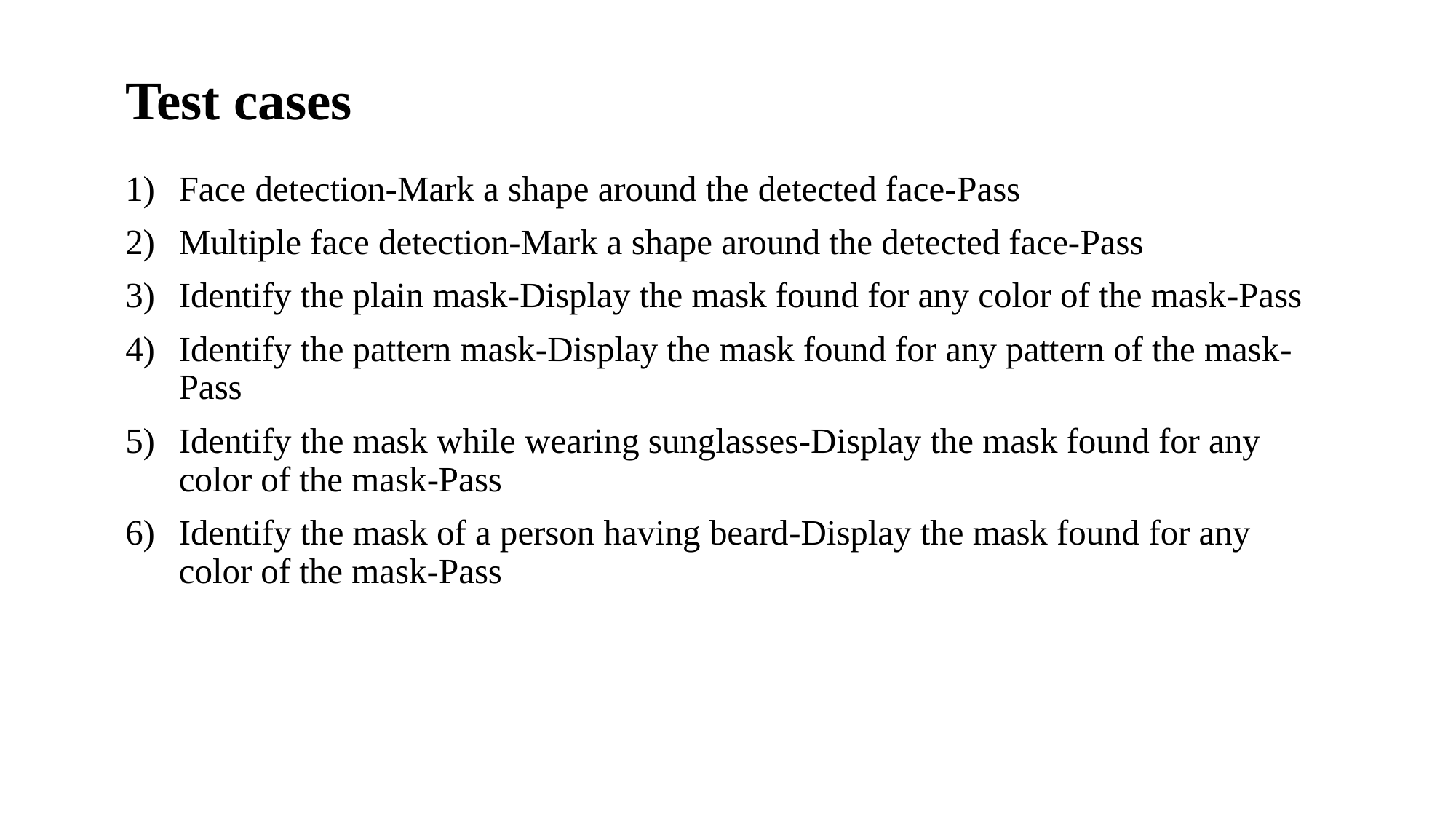

# Test cases
Face detection-Mark a shape around the detected face-Pass
Multiple face detection-Mark a shape around the detected face-Pass
Identify the plain mask-Display the mask found for any color of the mask-Pass
Identify the pattern mask-Display the mask found for any pattern of the mask-Pass
Identify the mask while wearing sunglasses-Display the mask found for any color of the mask-Pass
Identify the mask of a person having beard-Display the mask found for any color of the mask-Pass